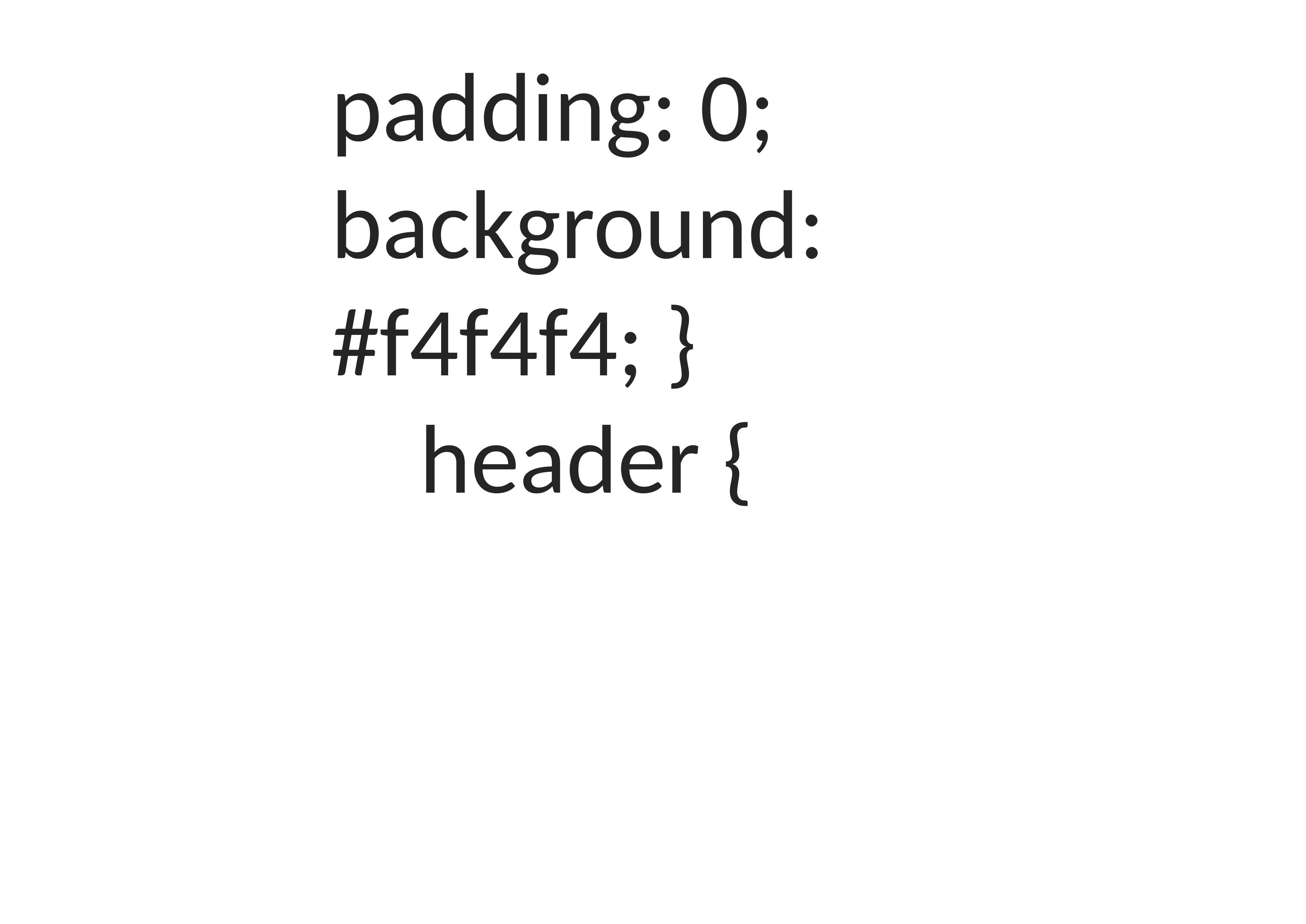

padding: 0; background: #f4f4f4; }
    header {